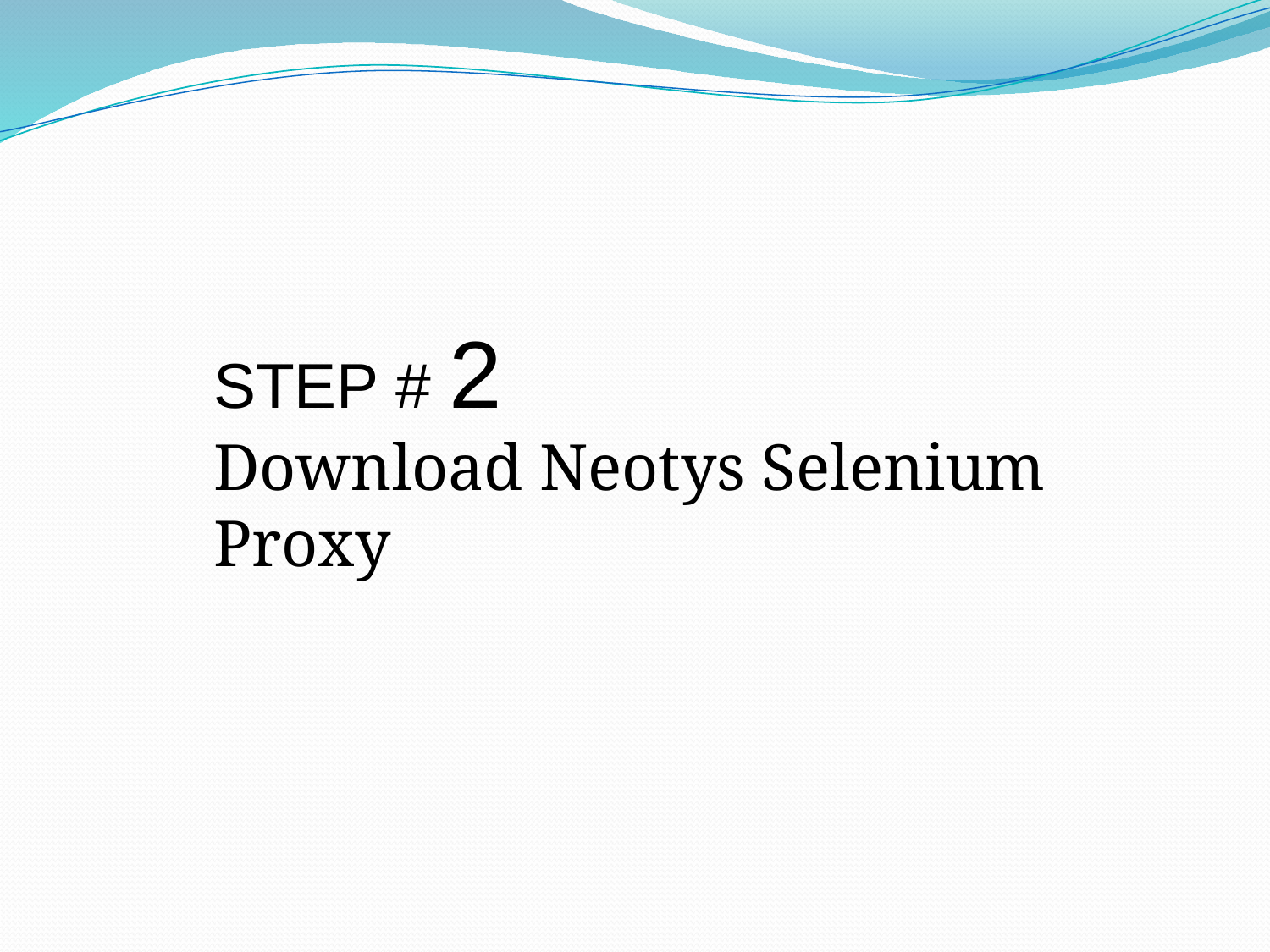

STEP # 2
Download Neotys Selenium  Proxy